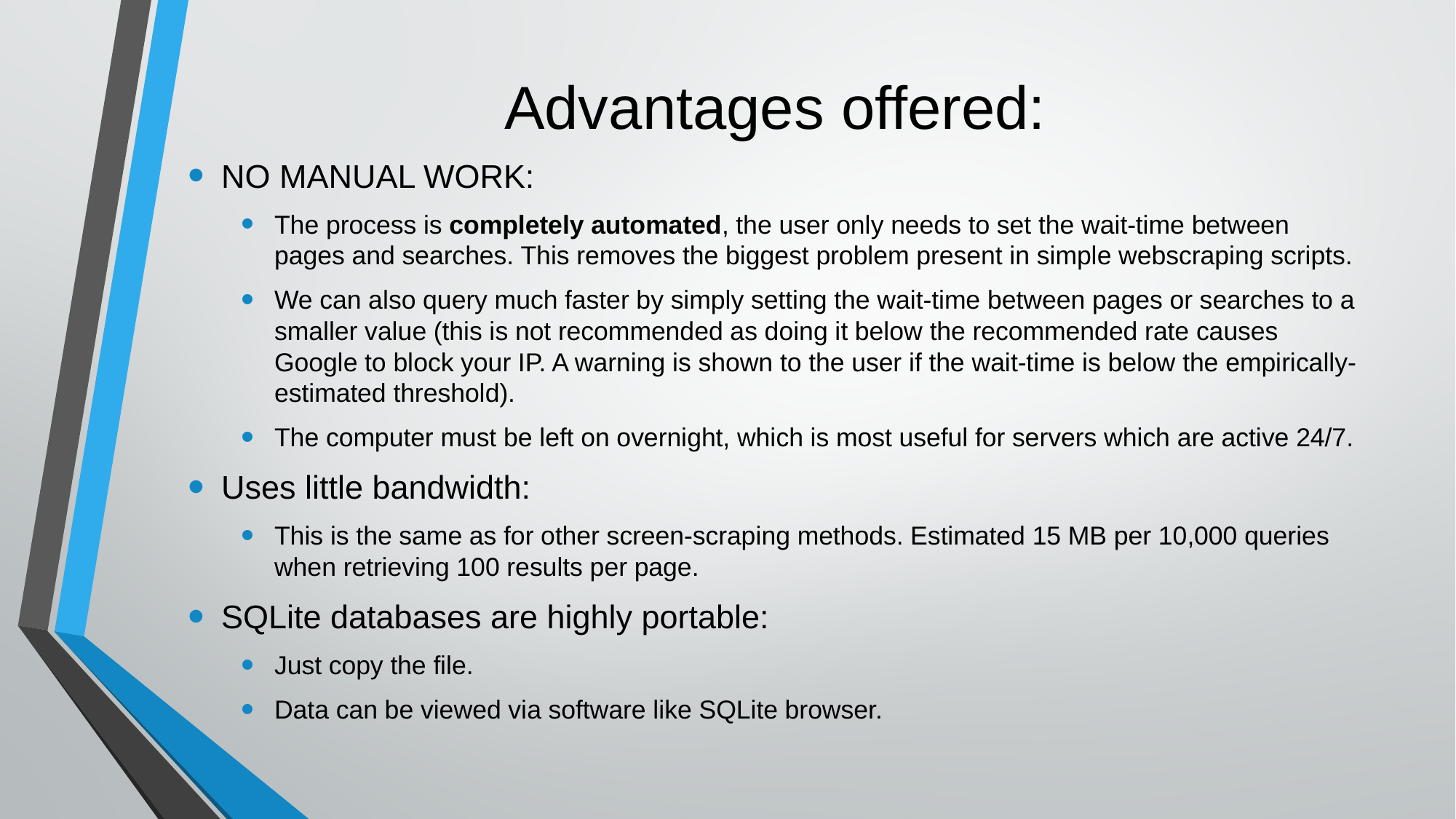

# Advantages offered:
NO MANUAL WORK:
The process is completely automated, the user only needs to set the wait-time between pages and searches. This removes the biggest problem present in simple webscraping scripts.
We can also query much faster by simply setting the wait-time between pages or searches to a smaller value (this is not recommended as doing it below the recommended rate causes Google to block your IP. A warning is shown to the user if the wait-time is below the empirically-estimated threshold).
The computer must be left on overnight, which is most useful for servers which are active 24/7.
Uses little bandwidth:
This is the same as for other screen-scraping methods. Estimated 15 MB per 10,000 queries when retrieving 100 results per page.
SQLite databases are highly portable:
Just copy the file.
Data can be viewed via software like SQLite browser.